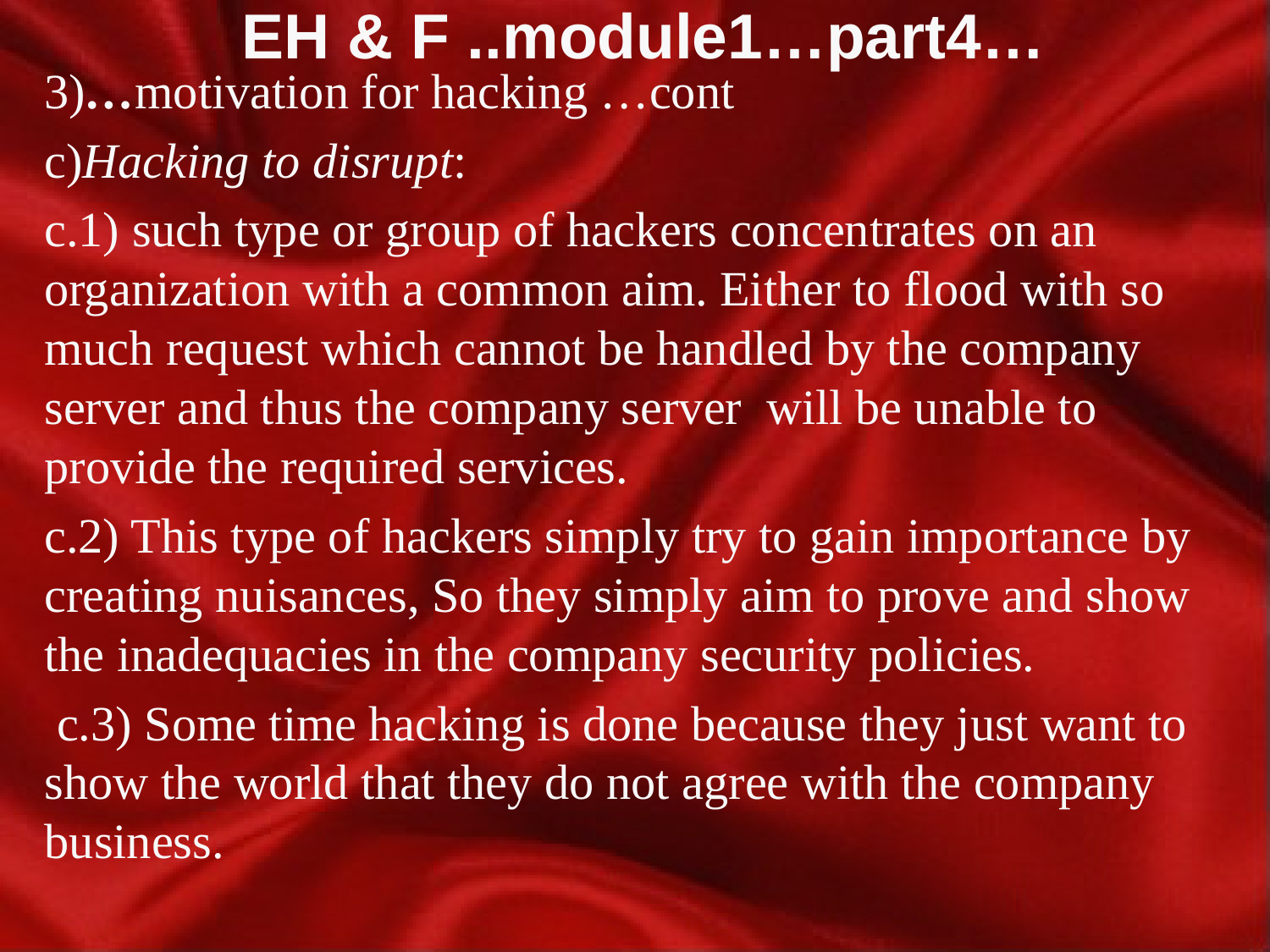

# EH & F ..module1…part4…
3)…motivation for hacking …cont
c)Hacking to disrupt:
c.1) such type or group of hackers concentrates on an organization with a common aim. Either to flood with so much request which cannot be handled by the company server and thus the company server  will be unable to provide the required services.
c.2) This type of hackers simply try to gain importance by creating nuisances, So they simply aim to prove and show the inadequacies in the company security policies.
 c.3) Some time hacking is done because they just want to show the world that they do not agree with the company business.